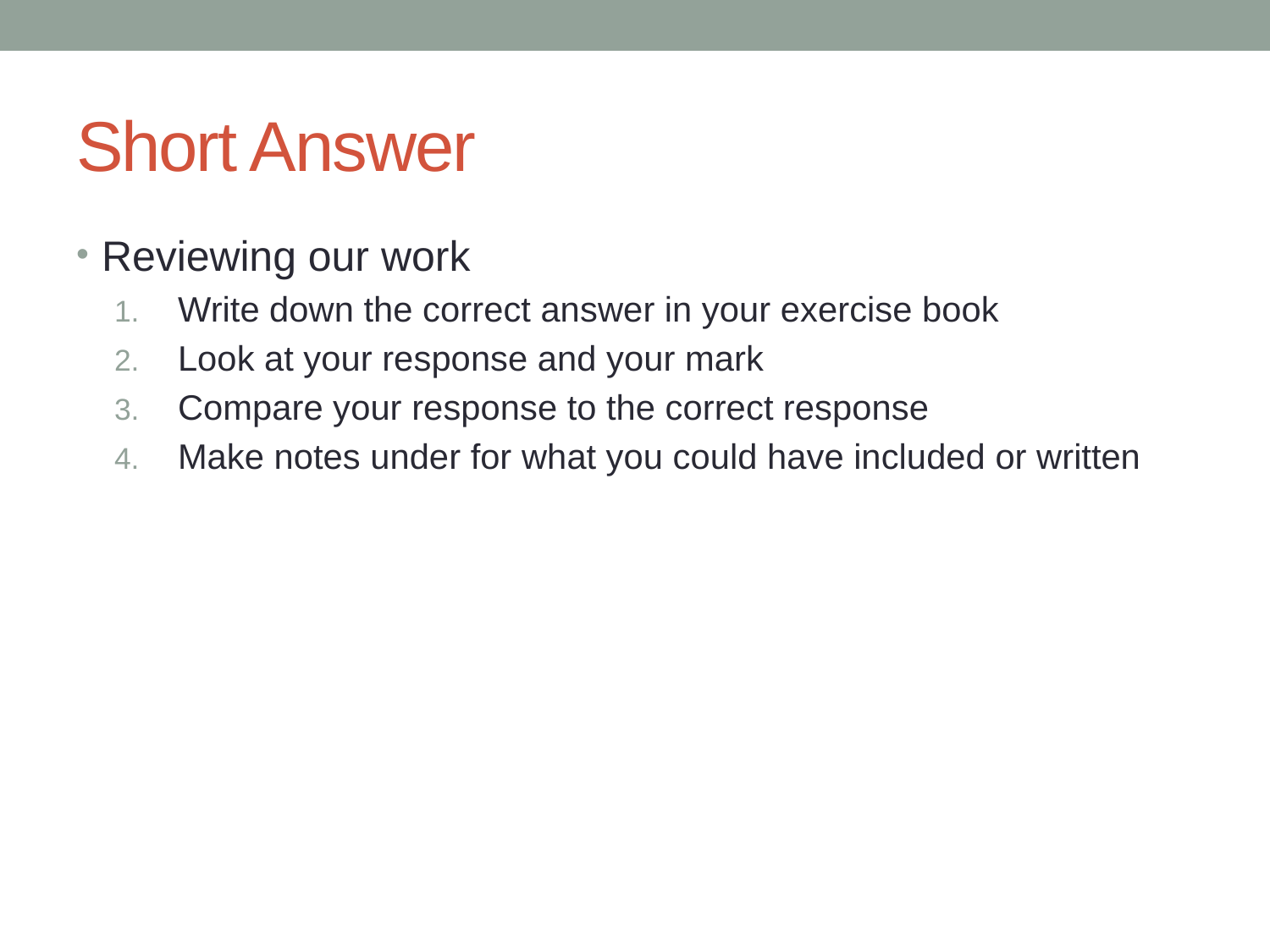

# Short Answer
Reviewing our work
Write down the correct answer in your exercise book
Look at your response and your mark
Compare your response to the correct response
Make notes under for what you could have included or written